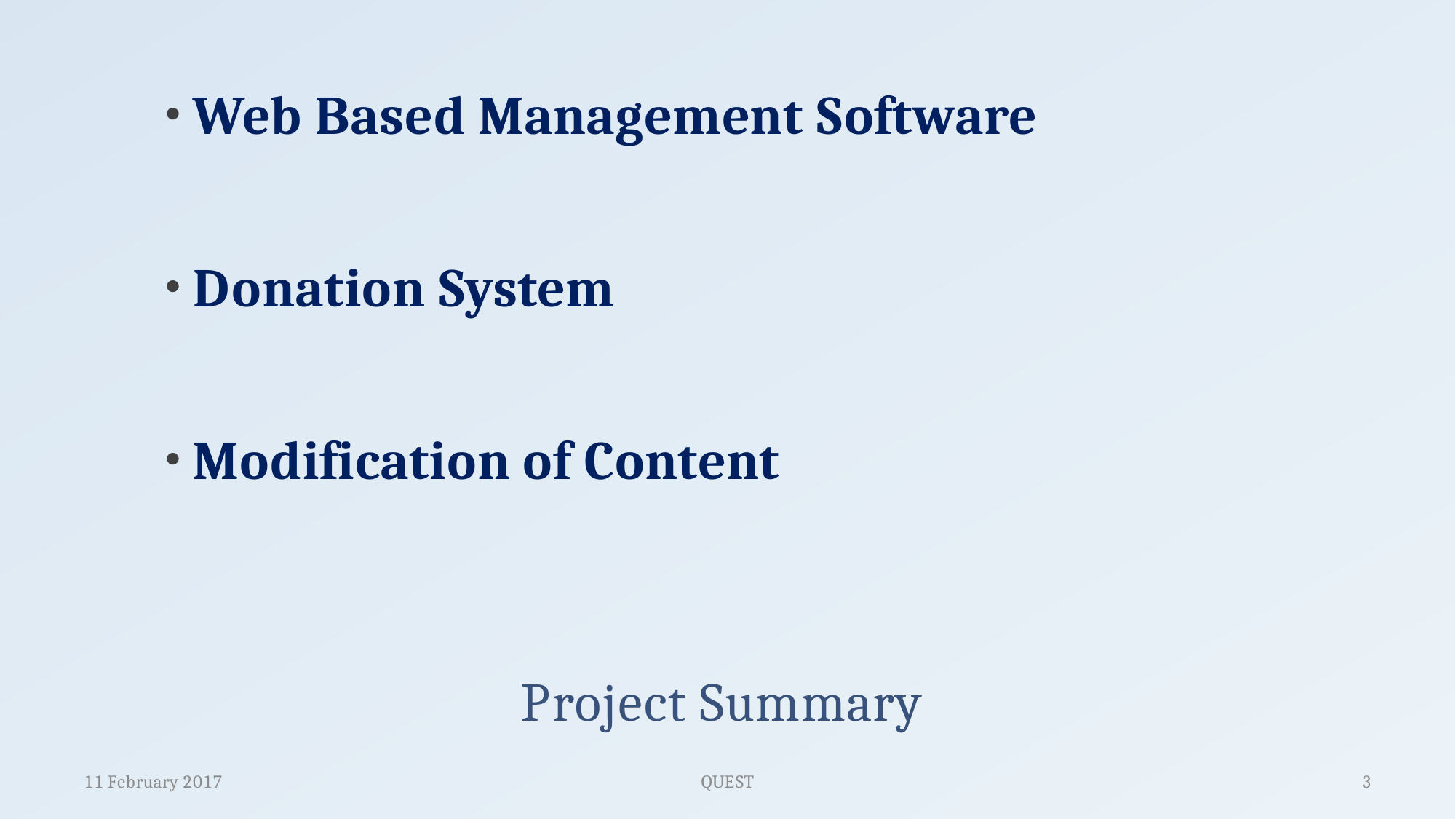

Web Based Management Software

Donation System

Modification of Content

# Project Summary
11 February 2017
QUEST
3